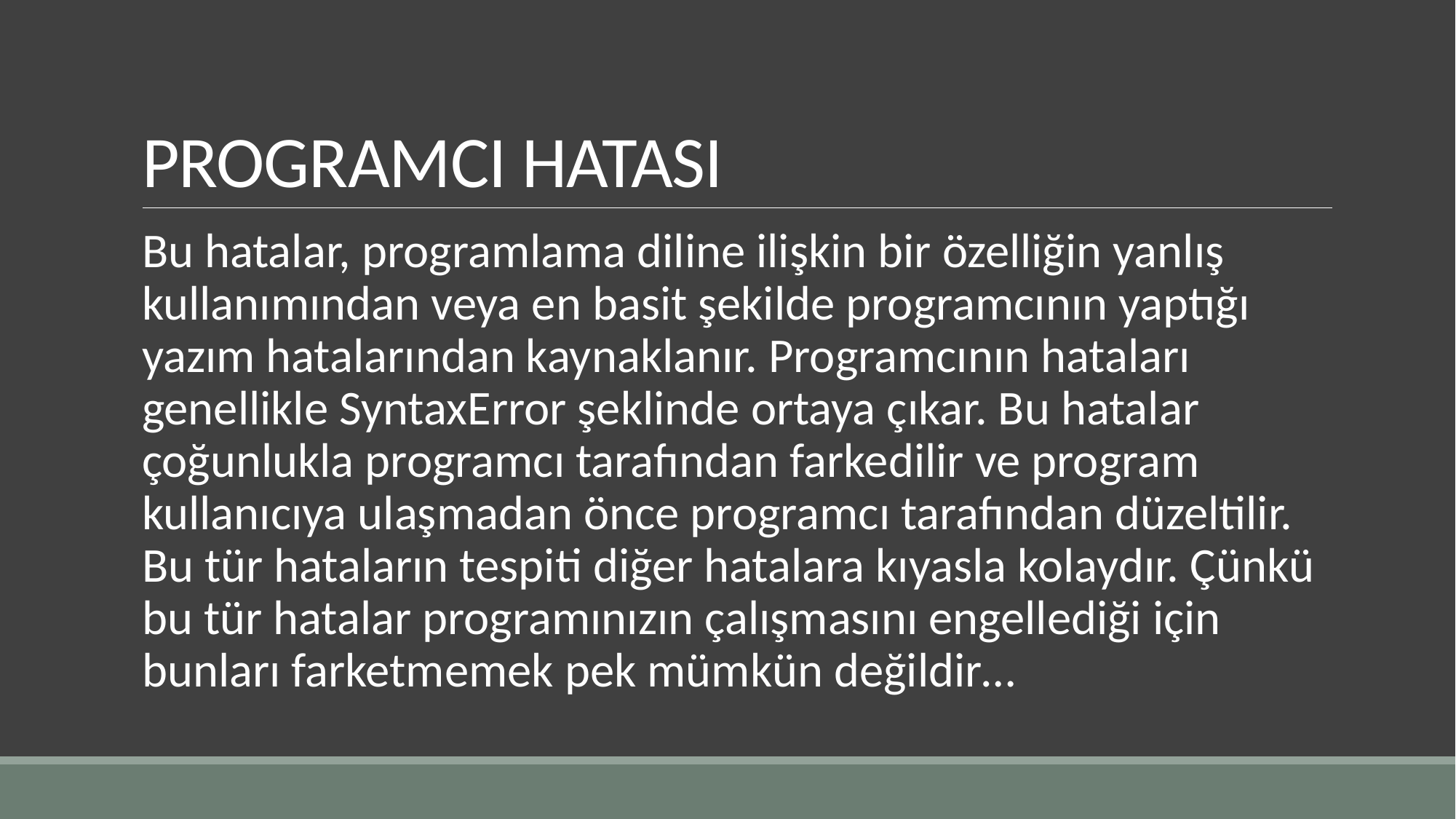

# PROGRAMCI HATASI
Bu hatalar, programlama diline ilişkin bir özelliğin yanlış kullanımından veya en basit şekilde programcının yaptığı yazım hatalarından kaynaklanır. Programcının hataları genellikle SyntaxError şeklinde ortaya çıkar. Bu hatalar çoğunlukla programcı tarafından farkedilir ve program kullanıcıya ulaşmadan önce programcı tarafından düzeltilir. Bu tür hataların tespiti diğer hatalara kıyasla kolaydır. Çünkü bu tür hatalar programınızın çalışmasını engellediği için bunları farketmemek pek mümkün değildir…